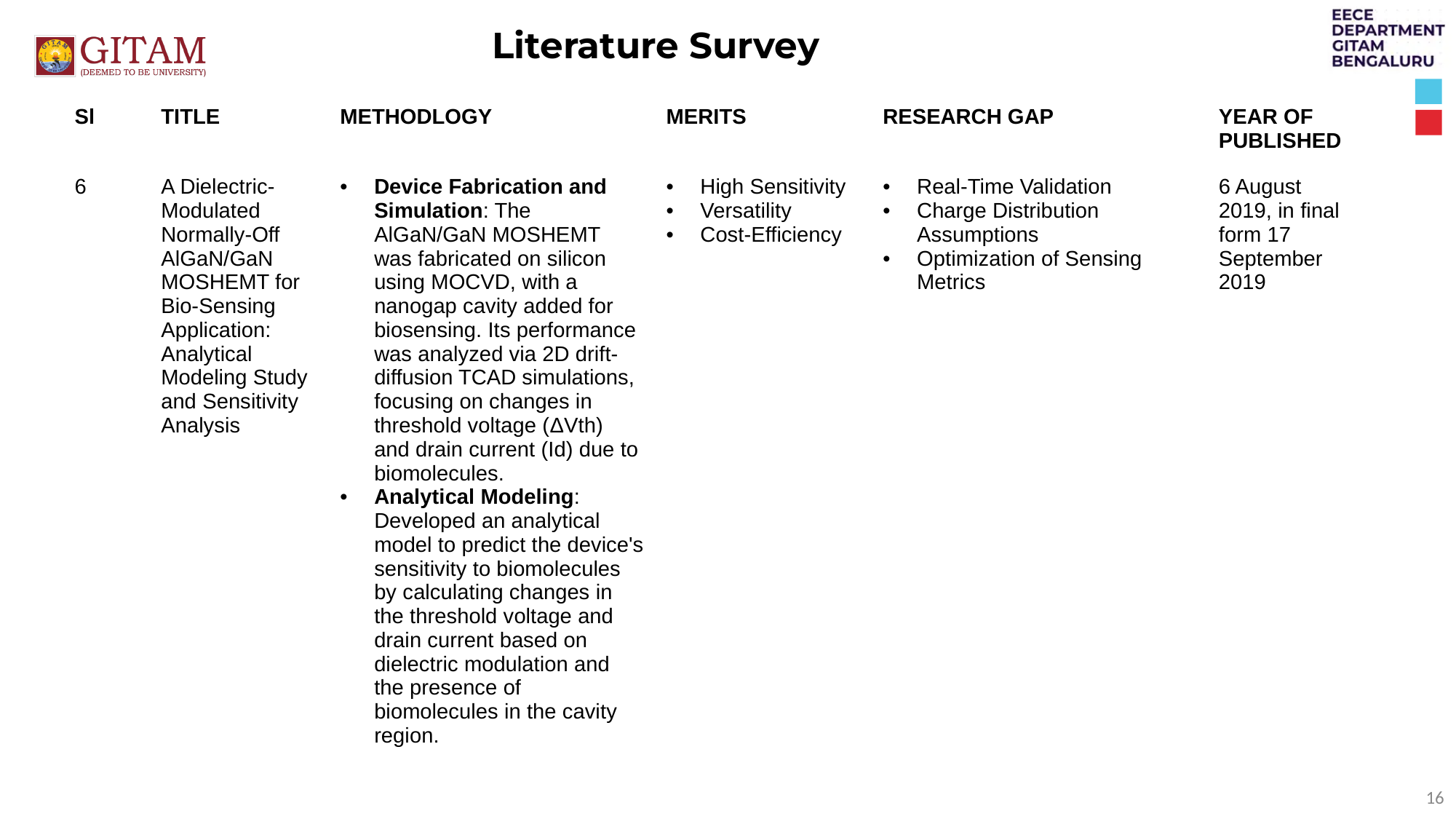

Literature Survey
| Sl | TITLE | METHODLOGY | MERITS | RESEARCH GAP | YEAR OF PUBLISHED |
| --- | --- | --- | --- | --- | --- |
| 6 | A Dielectric-Modulated Normally-Off AlGaN/GaN MOSHEMT for Bio-Sensing Application: Analytical Modeling Study and Sensitivity Analysis | Device Fabrication and Simulation: The AlGaN/GaN MOSHEMT was fabricated on silicon using MOCVD, with a nanogap cavity added for biosensing. Its performance was analyzed via 2D drift-diffusion TCAD simulations, focusing on changes in threshold voltage (ΔVth) and drain current (Id) due to biomolecules. Analytical Modeling: Developed an analytical model to predict the device's sensitivity to biomolecules by calculating changes in the threshold voltage and drain current based on dielectric modulation and the presence of biomolecules in the cavity region. | High Sensitivity Versatility Cost-Efficiency | Real-Time Validation Charge Distribution Assumptions Optimization of Sensing Metrics | 6 August 2019, in final form 17 September 2019 |
16